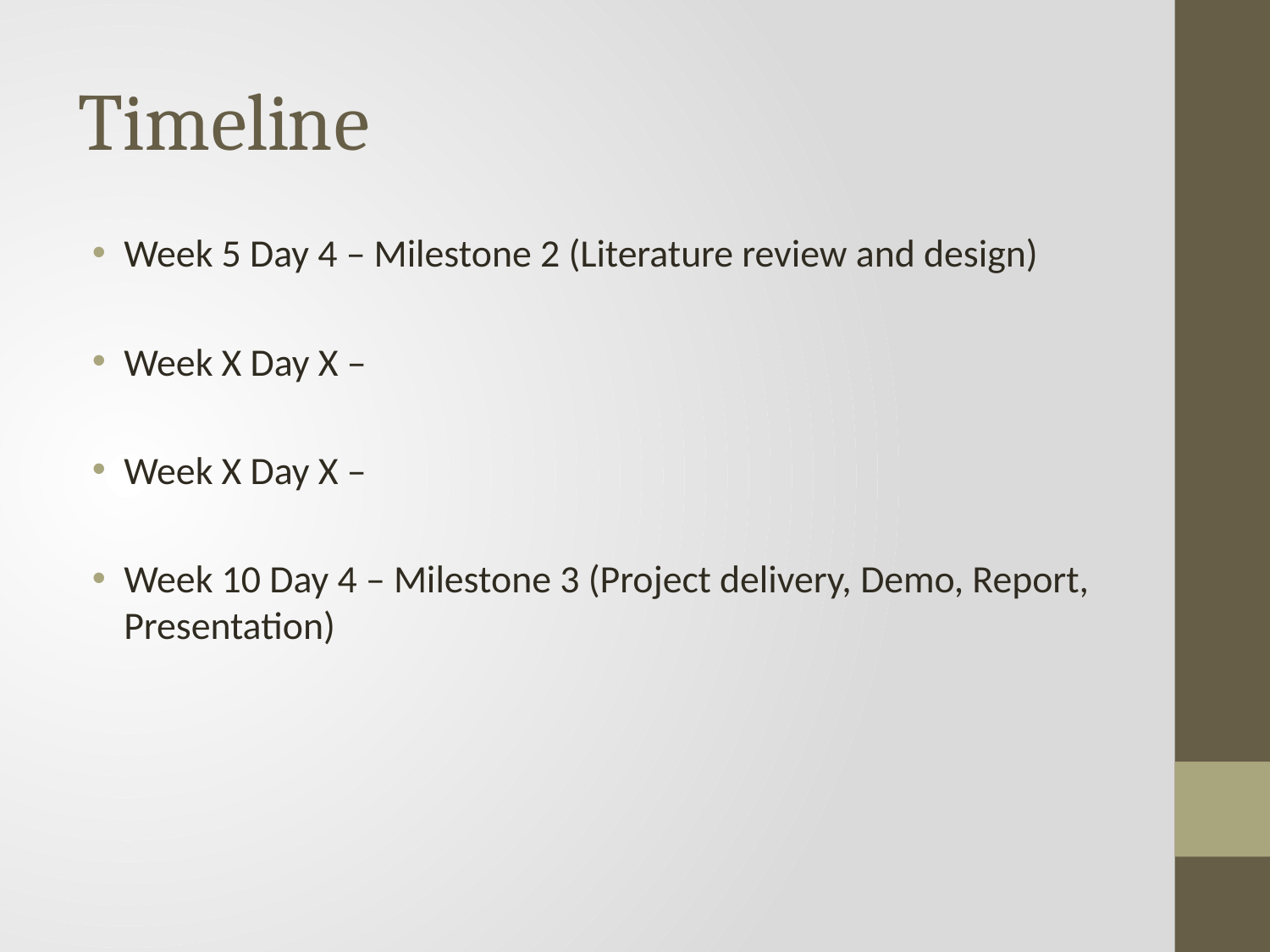

# Timeline
Week 5 Day 4 – Milestone 2 (Literature review and design)

Week X Day X –

Week X Day X –

Week 10 Day 4 – Milestone 3 (Project delivery, Demo, Report, Presentation)